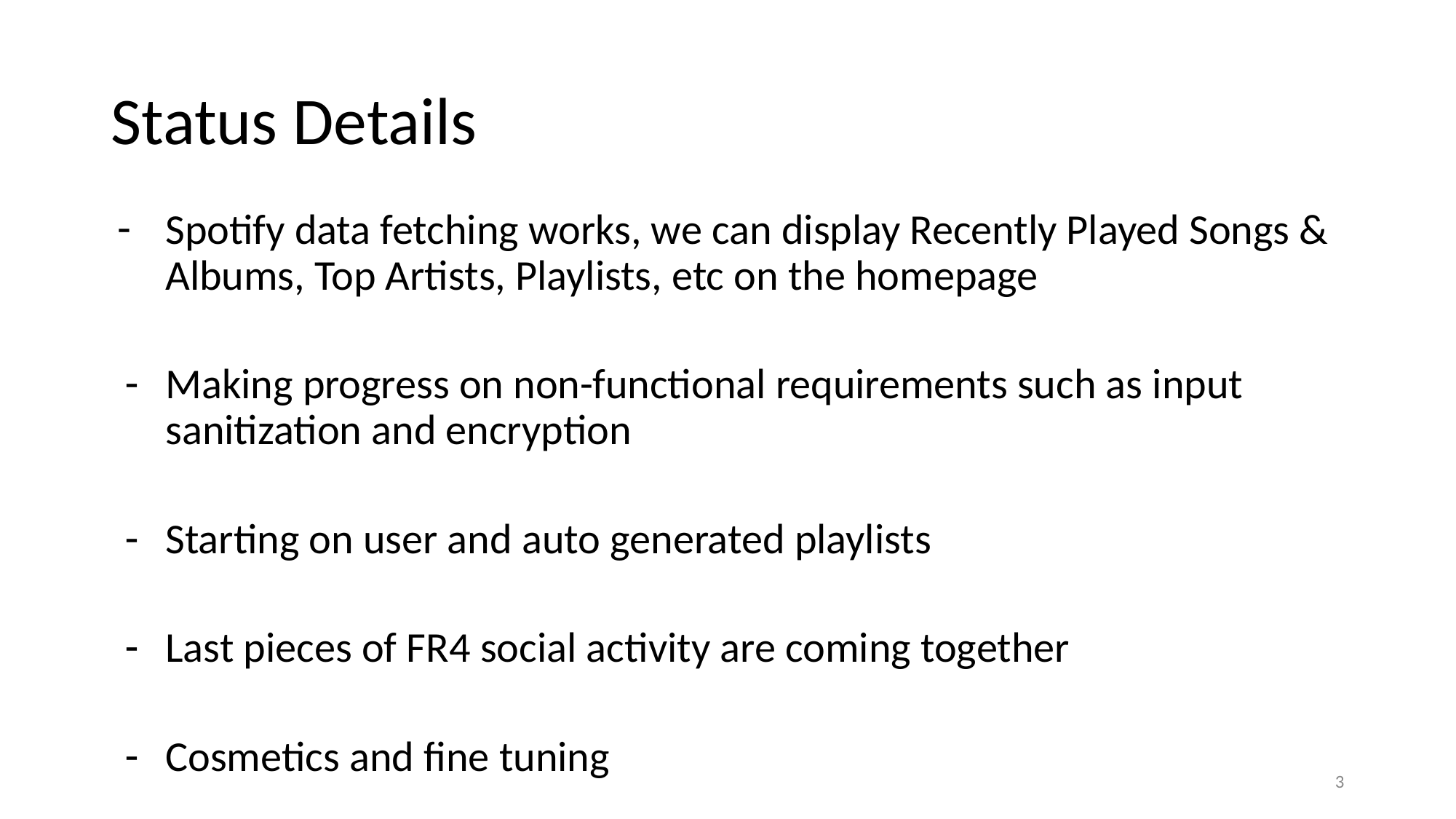

# Status Details
Spotify data fetching works, we can display Recently Played Songs & Albums, Top Artists, Playlists, etc on the homepage

Making progress on non-functional requirements such as input sanitization and encryption

Starting on user and auto generated playlists

Last pieces of FR4 social activity are coming together

Cosmetics and fine tuning
3